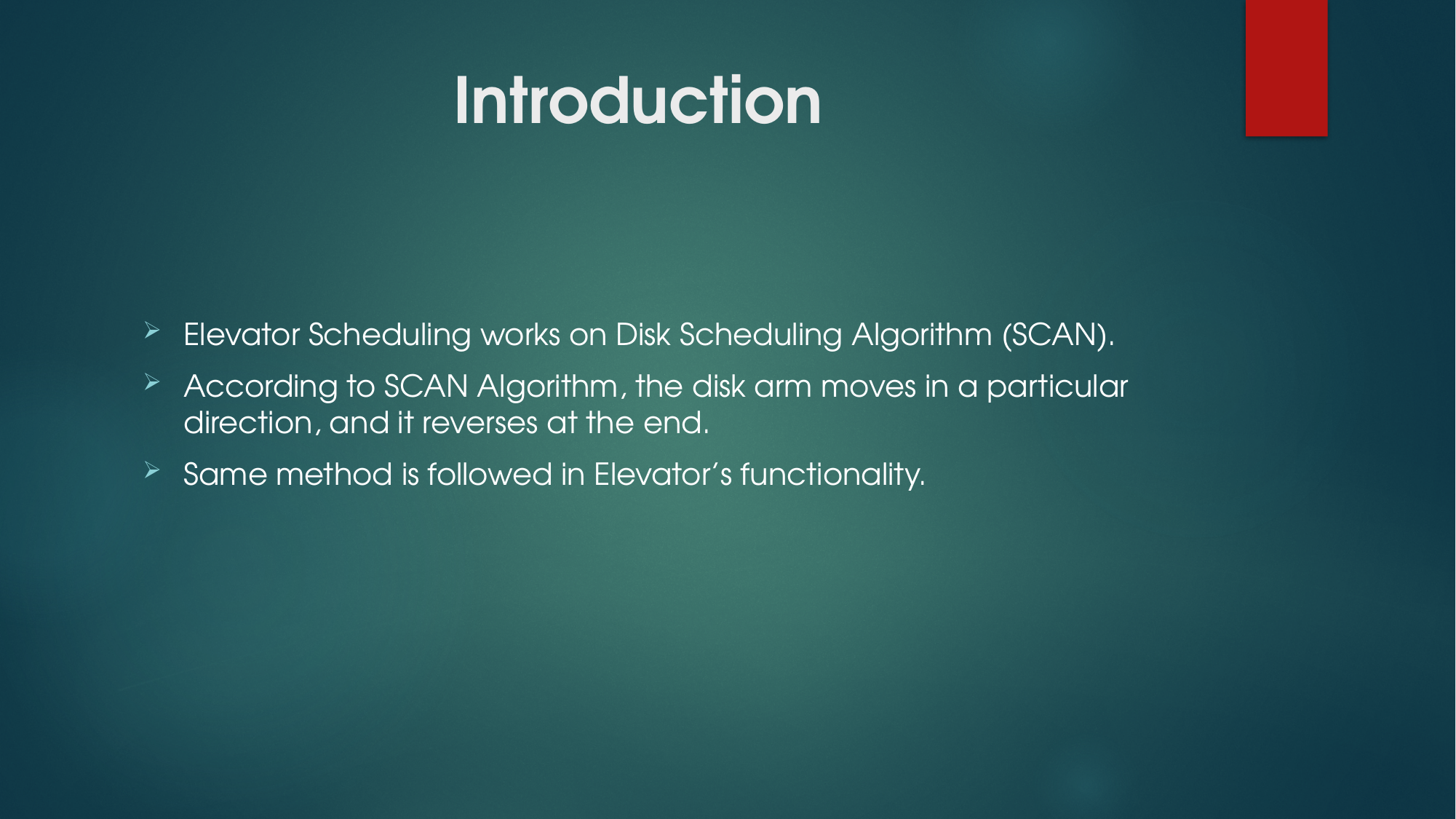

# Introduction
Elevator Scheduling works on Disk Scheduling Algorithm (SCAN).
According to SCAN Algorithm, the disk arm moves in a particular direction, and it reverses at the end.
Same method is followed in Elevator’s functionality.